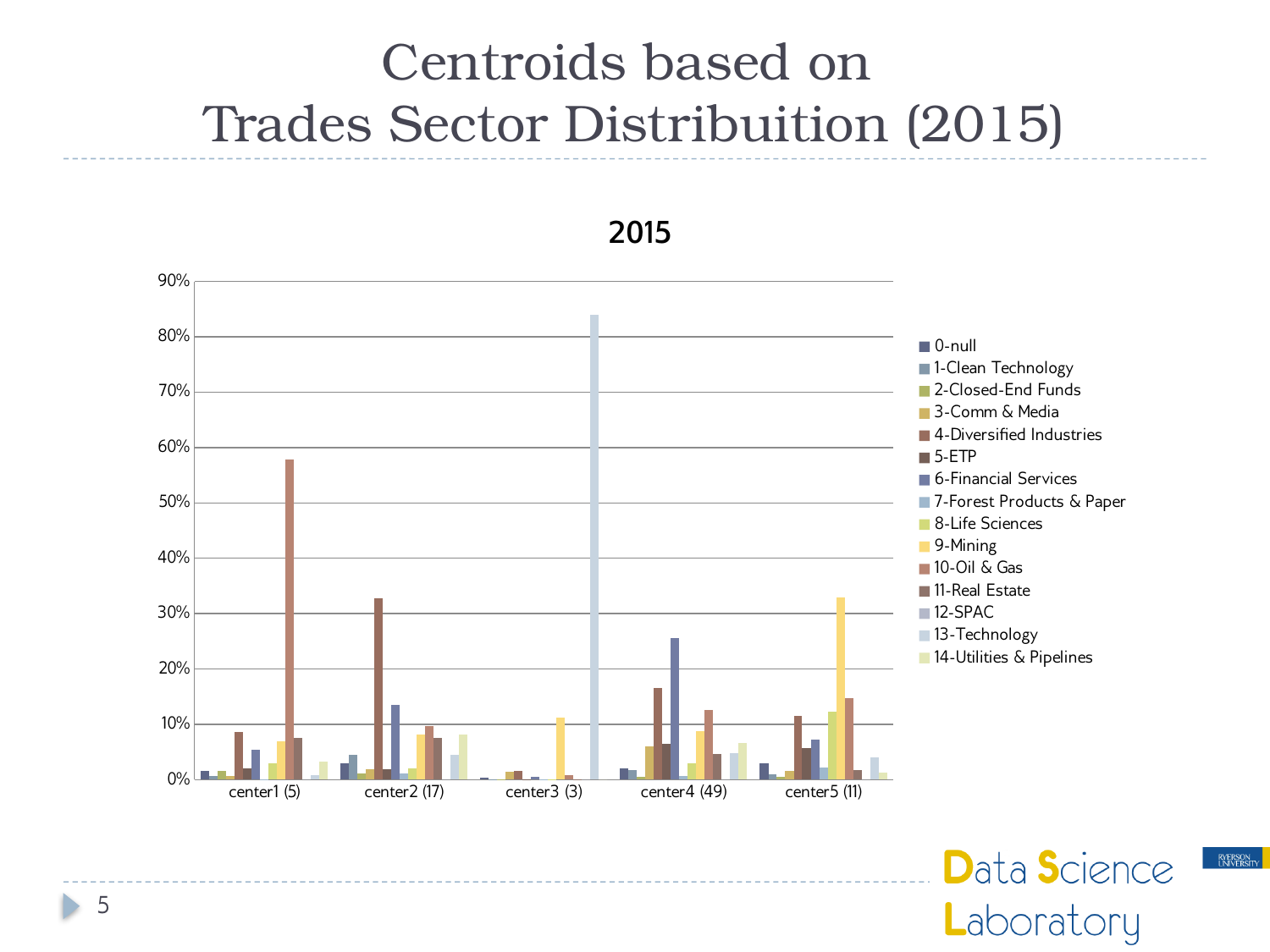

# Centroids based on Trades Sector Distribuition (2015)

### Chart: 2015

| Category | 0-null | 1-Clean Technology | 2-Closed-End Funds | 3-Comm & Media | 4-Diversified Industries | 5-ETP | 6-Financial Services | 7-Forest Products & Paper | 8-Life Sciences | 9-Mining | 10-Oil & Gas | 11-Real Estate | 12-SPAC | 13-Technology | 14-Utilities & Pipelines |
|---|---|---|---|---|---|---|---|---|---|---|---|---|---|---|---|
| center1 (5) | 0.0158155376 | 0.0064831214 | 0.0160940906 | 0.0073355268 | 0.0860719608 | 0.0199690722 | 0.054163864 | 0.0007437196 | 0.0303737052 | 0.0690801616 | 0.5777834612 | 0.0758246804 | 0.0 | 0.0080153304 | 0.0322457692 |
| center2 (17) | 0.0292169120588235 | 0.0449911732352941 | 0.0107454470588235 | 0.0192815538823529 | 0.328331271529412 | 0.0197045580588235 | 0.135213365352941 | 0.0110446451764706 | 0.0206565700588235 | 0.0811566029411765 | 0.0975077117058823 | 0.075492055 | 0.0 | 0.0450048404705882 | 0.0816532935294118 |
| center3 (3) | 0.00330169233333333 | 0.000132441333333333 | 3.99736666666667e-05 | 0.014596508 | 0.016015056 | 0.000244936333333333 | 0.004848515 | 1.87333333333333e-06 | 0.000846905000000001 | 0.112450782666667 | 0.00802134333333333 | 0.000300308666666667 | 0.0 | 0.839199663333334 | 0.0 |
| center4 (49) | 0.0208450568571429 | 0.0173240041632653 | 0.00456459579591837 | 0.0601502347551021 | 0.166106836755102 | 0.0654513499387755 | 0.255462990122449 | 0.00632085424489796 | 0.029385864244898 | 0.087313614 | 0.126331012673469 | 0.0462900516938776 | 0.0 | 0.048499886 | 0.0659536508163266 |
| center5 (11) | 0.0295307792727273 | 0.00997545181818183 | 0.00514783227272727 | 0.016571683 | 0.115626572727273 | 0.0573912824545455 | 0.0724007009090909 | 0.0220070929090909 | 0.123345150090909 | 0.329261669 | 0.146856847727273 | 0.0181541955454545 | 0.0 | 0.040792514 | 0.0129382278181818 |
5